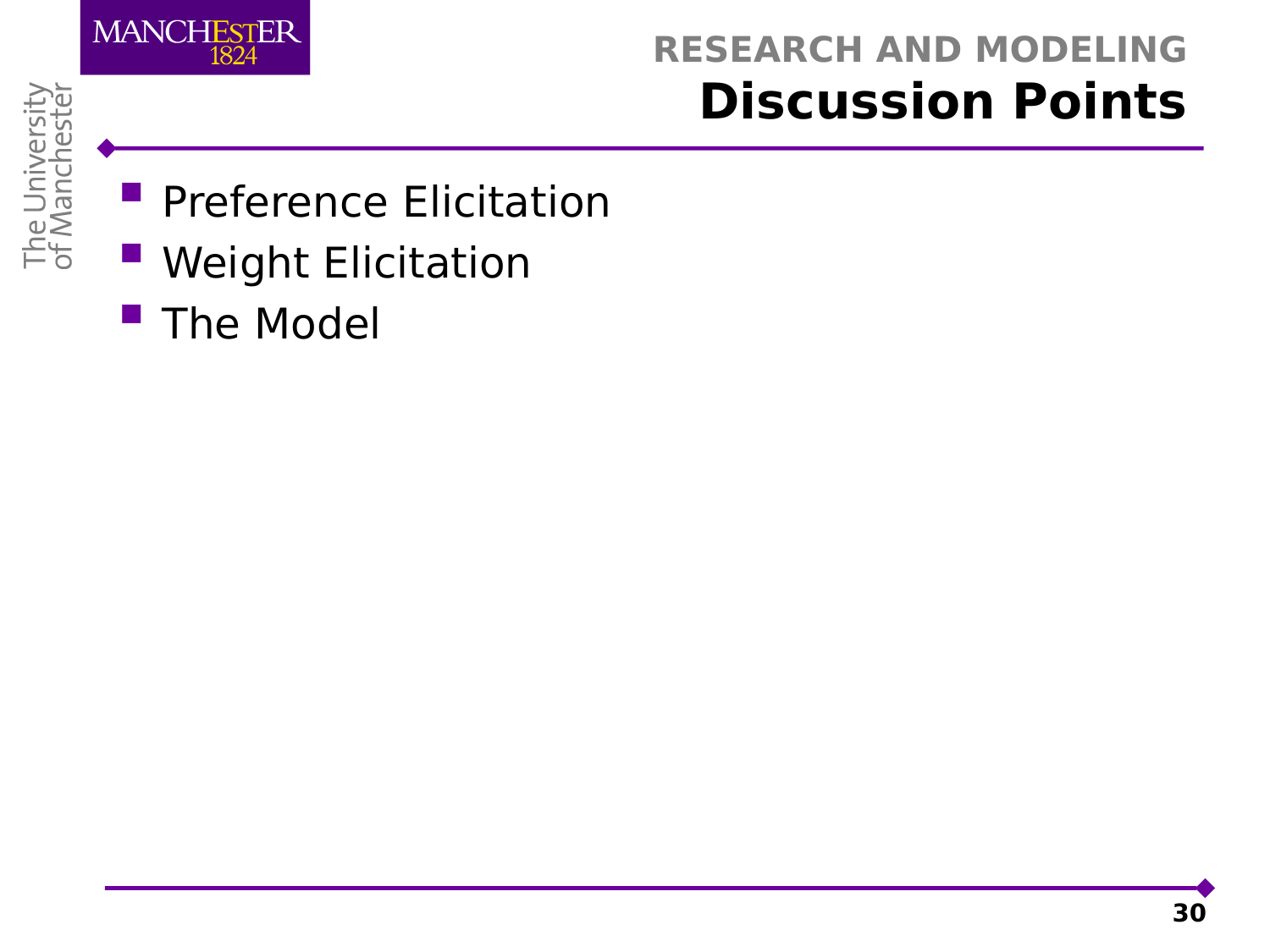

# RESEARCH AND MODELING Discussion Points
Preference Elicitation
Weight Elicitation
The Model
30